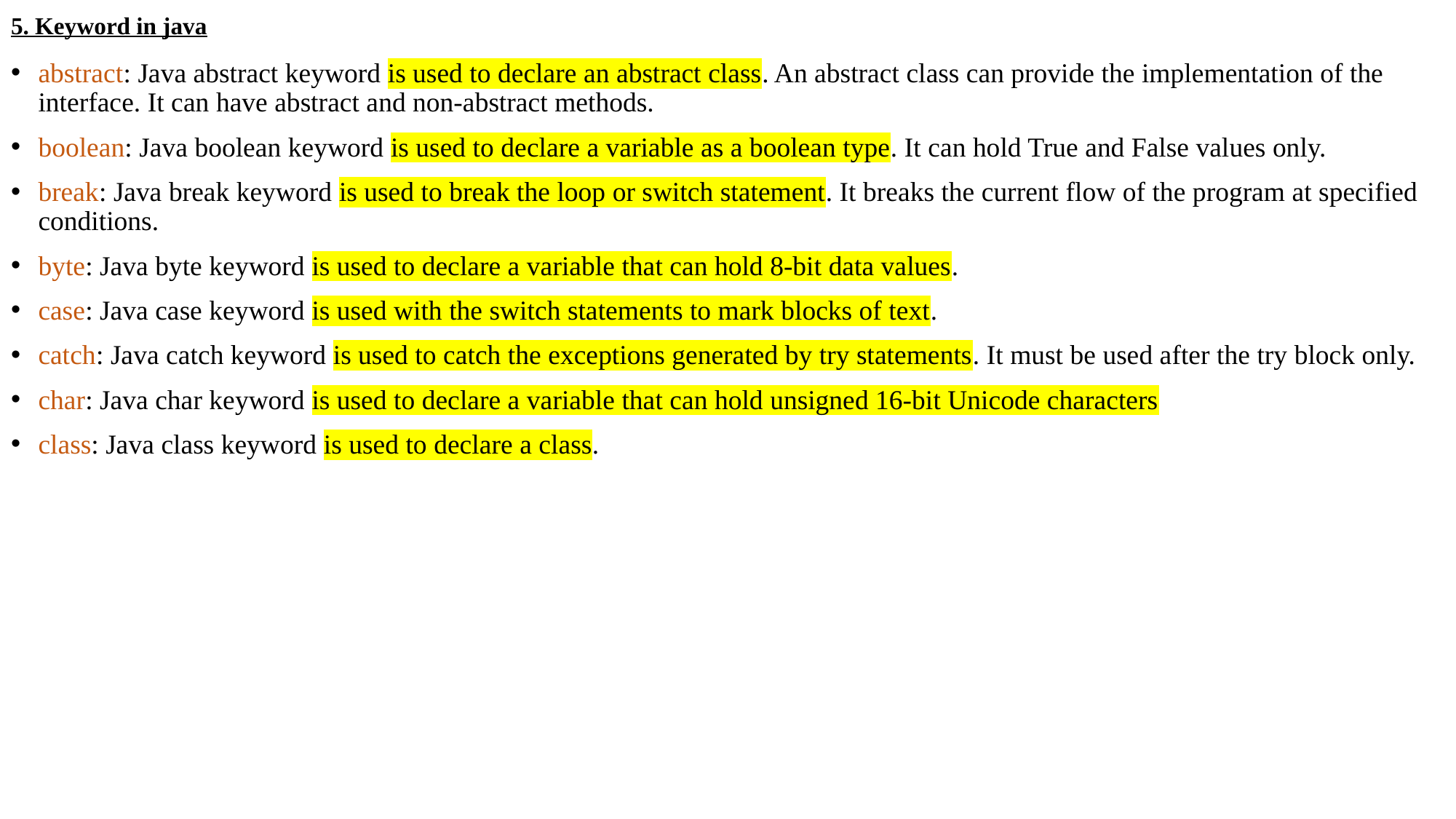

# 5. Keyword in java
abstract: Java abstract keyword is used to declare an abstract class. An abstract class can provide the implementation of the interface. It can have abstract and non-abstract methods.
boolean: Java boolean keyword is used to declare a variable as a boolean type. It can hold True and False values only.
break: Java break keyword is used to break the loop or switch statement. It breaks the current flow of the program at specified conditions.
byte: Java byte keyword is used to declare a variable that can hold 8-bit data values.
case: Java case keyword is used with the switch statements to mark blocks of text.
catch: Java catch keyword is used to catch the exceptions generated by try statements. It must be used after the try block only.
char: Java char keyword is used to declare a variable that can hold unsigned 16-bit Unicode characters
class: Java class keyword is used to declare a class.